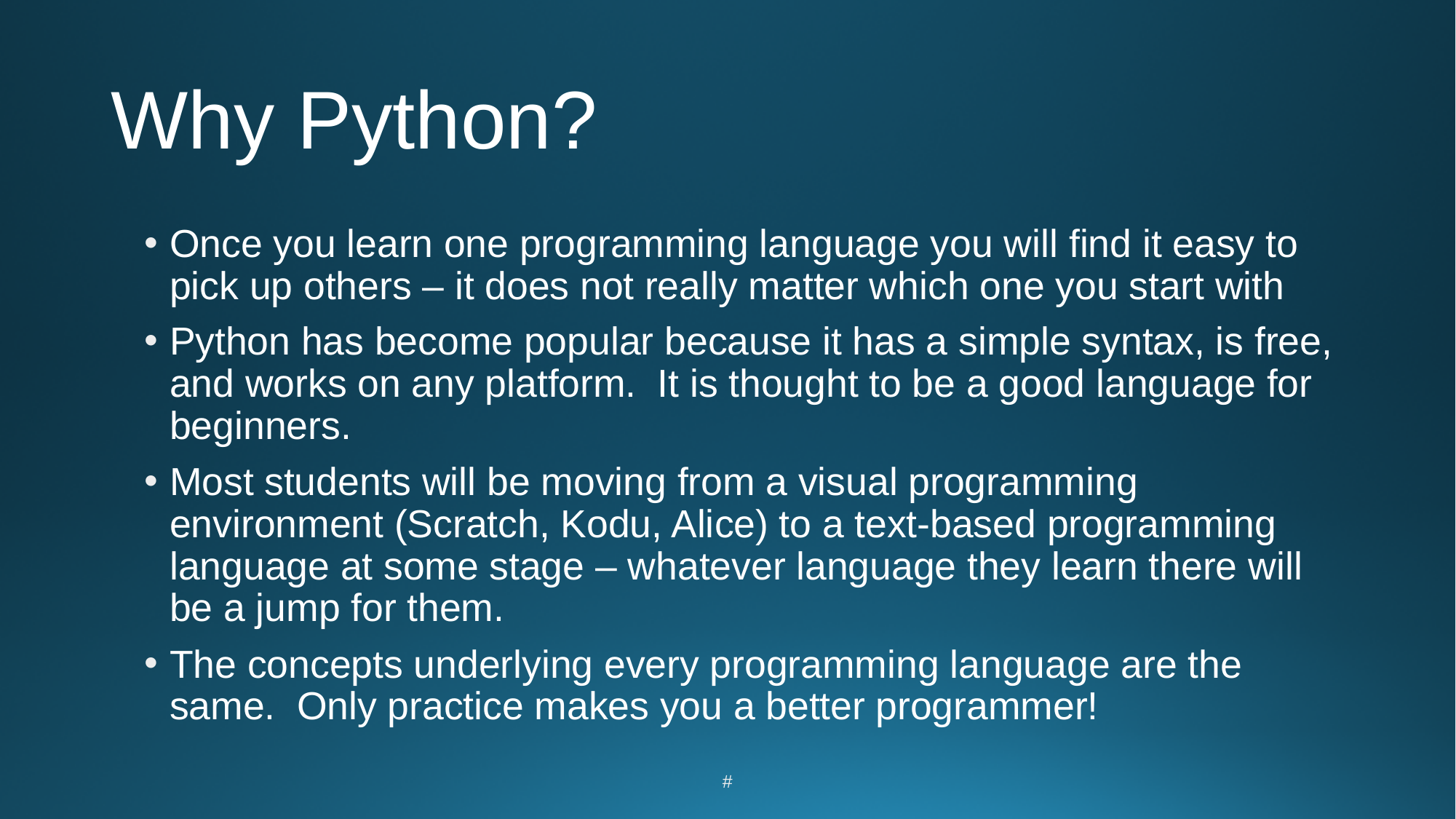

# Why Python?
Once you learn one programming language you will find it easy to pick up others – it does not really matter which one you start with
Python has become popular because it has a simple syntax, is free, and works on any platform.  It is thought to be a good language for beginners.
Most students will be moving from a visual programming environment (Scratch, Kodu, Alice) to a text-based programming language at some stage – whatever language they learn there will be a jump for them.
The concepts underlying every programming language are the same.  Only practice makes you a better programmer!
#